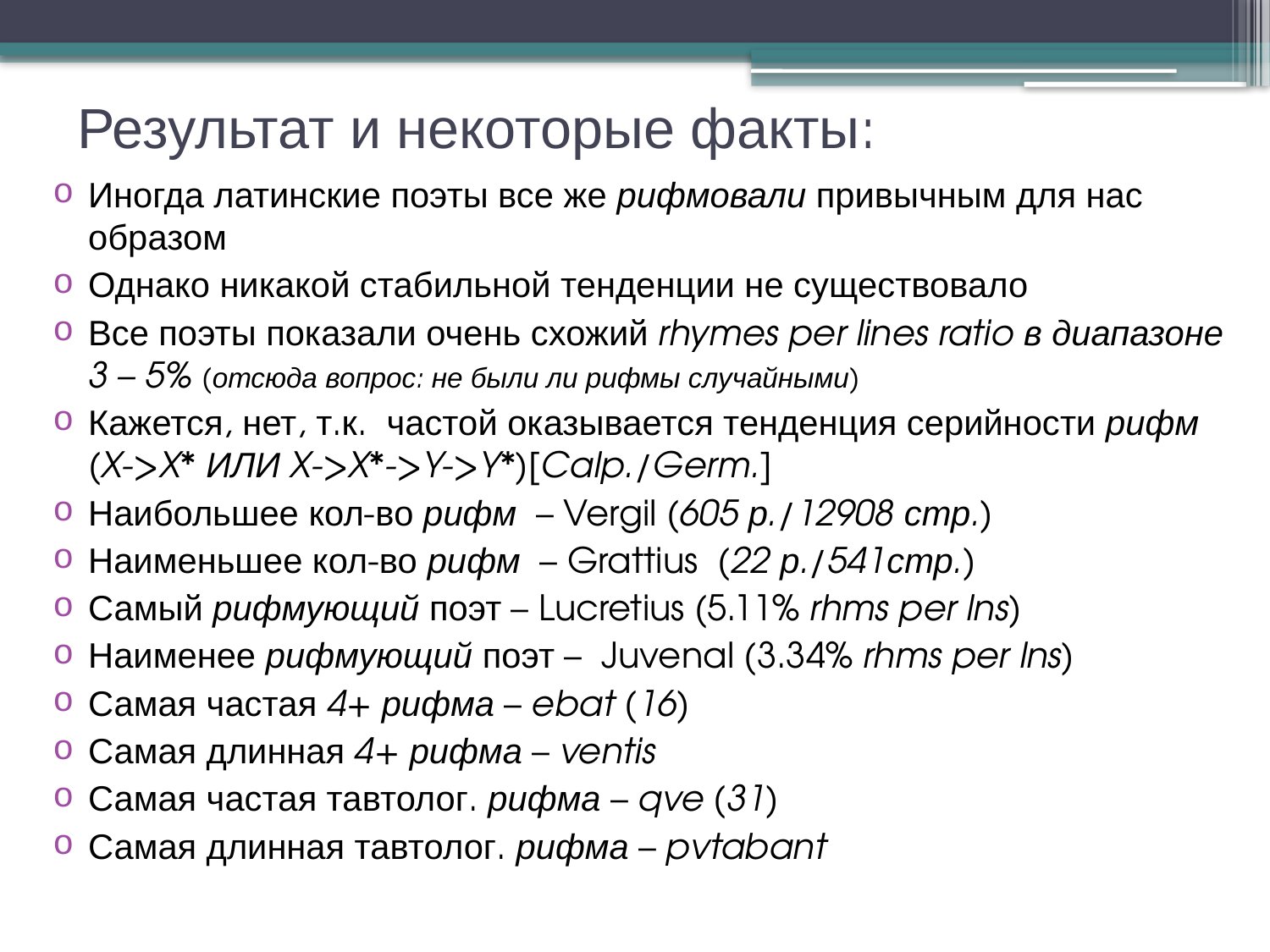

# Результат и некоторые факты:
Иногда латинские поэты все же рифмовали привычным для нас образом
Однако никакой стабильной тенденции не существовало
Все поэты показали очень схожий rhymes per lines ratio в диапазоне 3 – 5% (отсюда вопрос: не были ли рифмы случайными)
Кажется, нет, т.к.  частой оказывается тенденция серийности рифм (X->X* ИЛИ X->X*->Y->Y*)[Calp./Germ.]
Наибольшее кол-во рифм  – Vergil (605 р./12908 стр.)
Наименьшее кол-во рифм  – Grattius  (22 р./541стр.)
Самый рифмующий поэт – Lucretius (5.11% rhms per lns)
Наименее рифмующий поэт –  Juvenal (3.34% rhms per lns)
Самая частая 4+ рифма – ebat (16)
Самая длинная 4+ рифма – ventis
Самая частая тавтолог. рифма – qve (31)
Самая длинная тавтолог. рифма – pvtabant